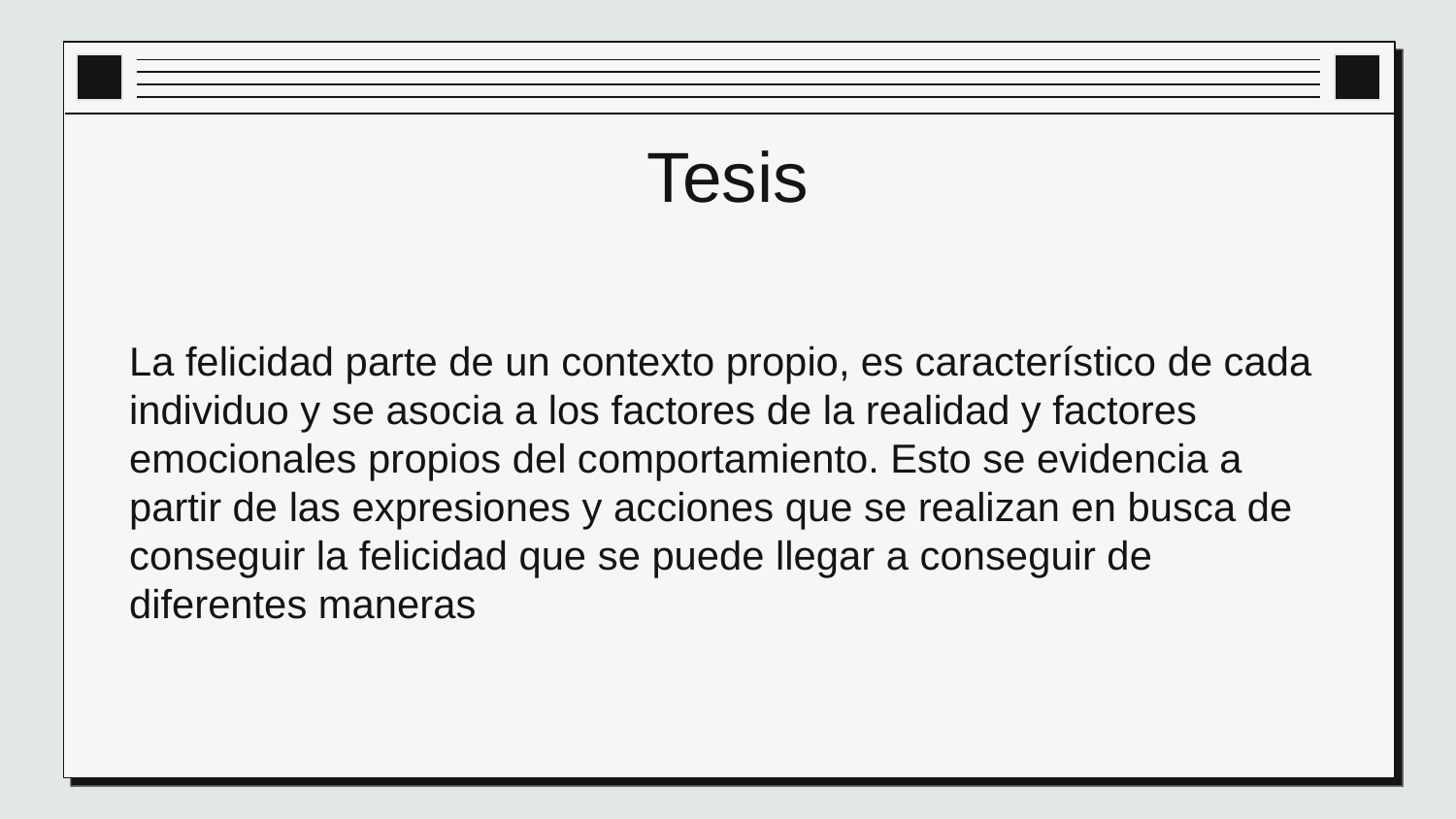

# Tesis
La felicidad parte de un contexto propio, es característico de cada individuo y se asocia a los factores de la realidad y factores emocionales propios del comportamiento. Esto se evidencia a partir de las expresiones y acciones que se realizan en busca de conseguir la felicidad que se puede llegar a conseguir de diferentes maneras